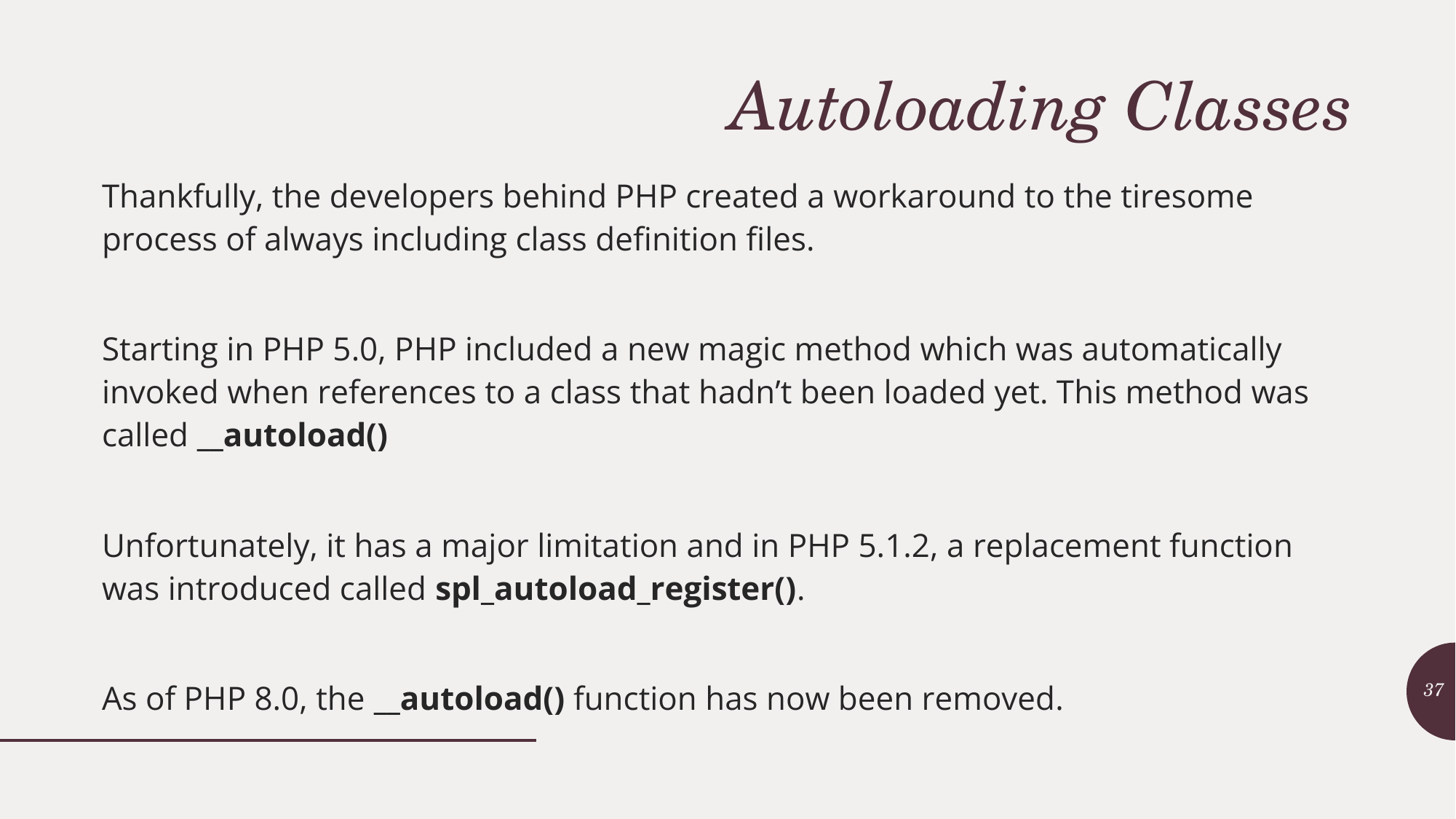

# Autoloading Classes
Thankfully, the developers behind PHP created a workaround to the tiresome process of always including class definition files.

Starting in PHP 5.0, PHP included a new magic method which was automatically invoked when references to a class that hadn’t been loaded yet. This method was called __autoload()

Unfortunately, it has a major limitation and in PHP 5.1.2, a replacement function was introduced called spl_autoload_register().

As of PHP 8.0, the __autoload() function has now been removed.
37